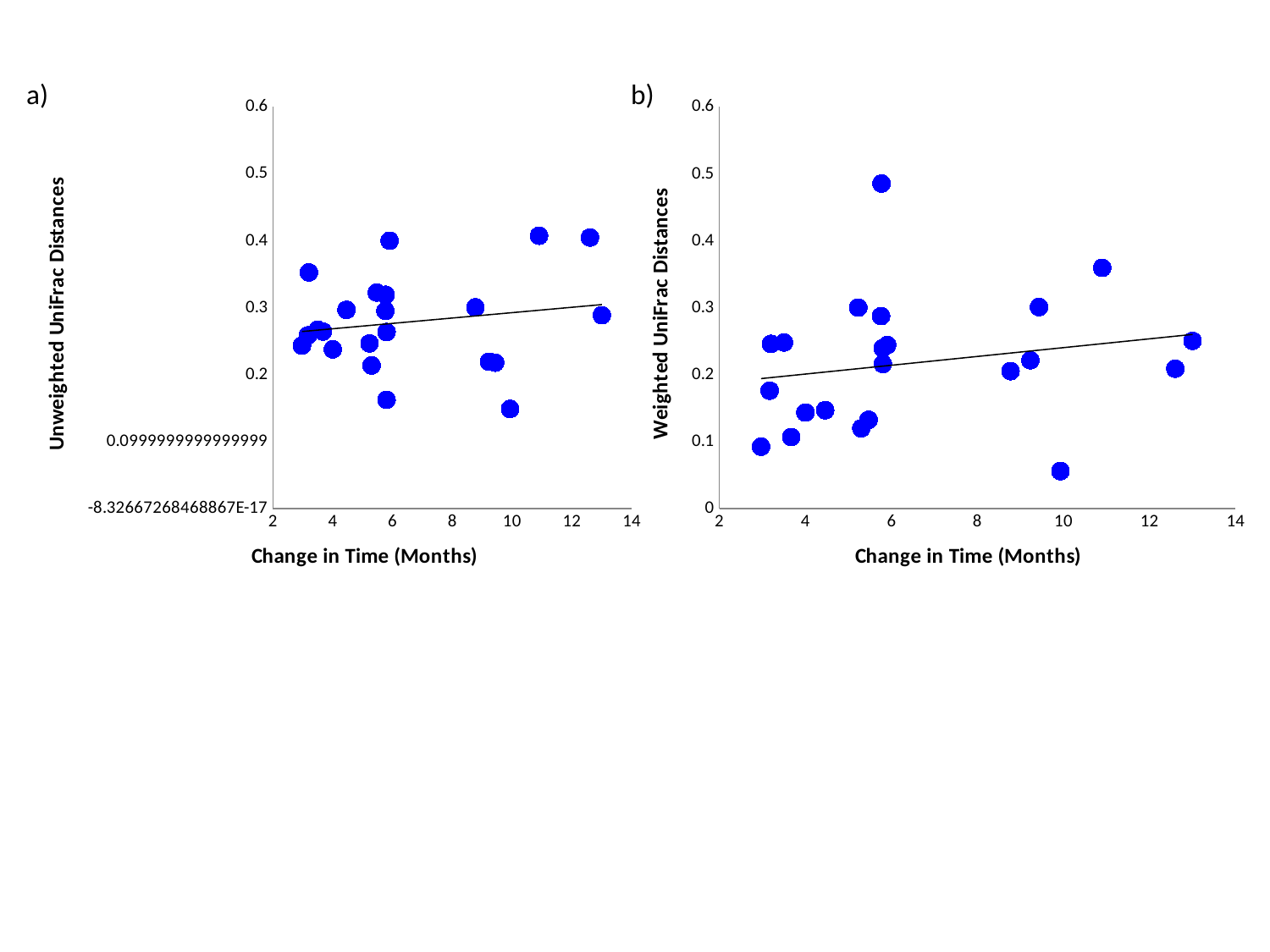

a)
b)

### Chart

| Category | unweighted_distance_matrix |
|---|---|

### Chart

| Category | weighted_distance_matrix |
|---|---|